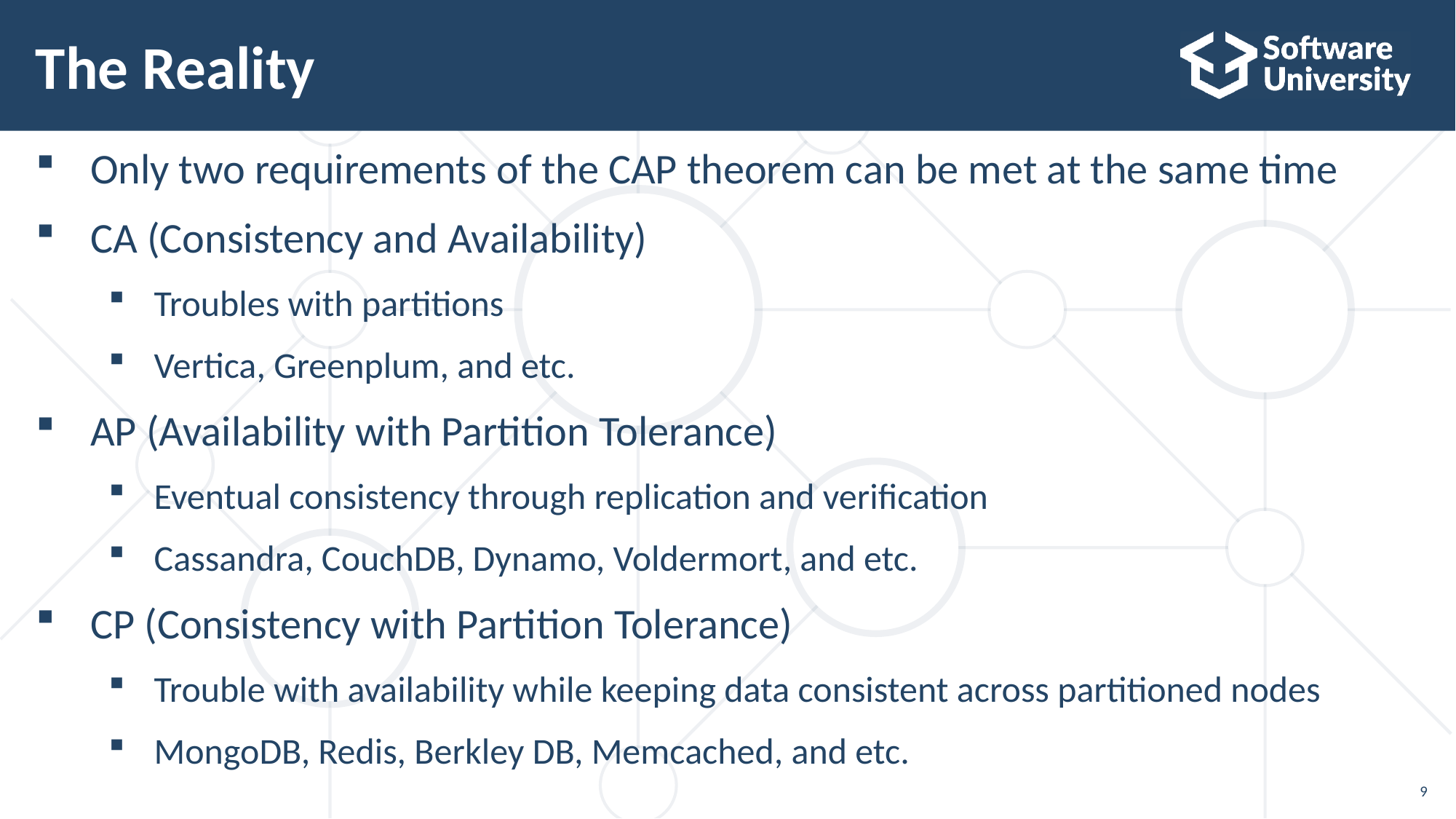

# The Reality
Only two requirements of the CAP theorem can be met at the same time
CA (Consistency and Availability)
Troubles with partitions
Vertica, Greenplum, and etc.
AP (Availability with Partition Tolerance)
Eventual consistency through replication and verification
Cassandra, CouchDB, Dynamo, Voldermort, and etc.
CP (Consistency with Partition Tolerance)
Trouble with availability while keeping data consistent across partitioned nodes
MongoDB, Redis, Berkley DB, Memcached, and etc.
9